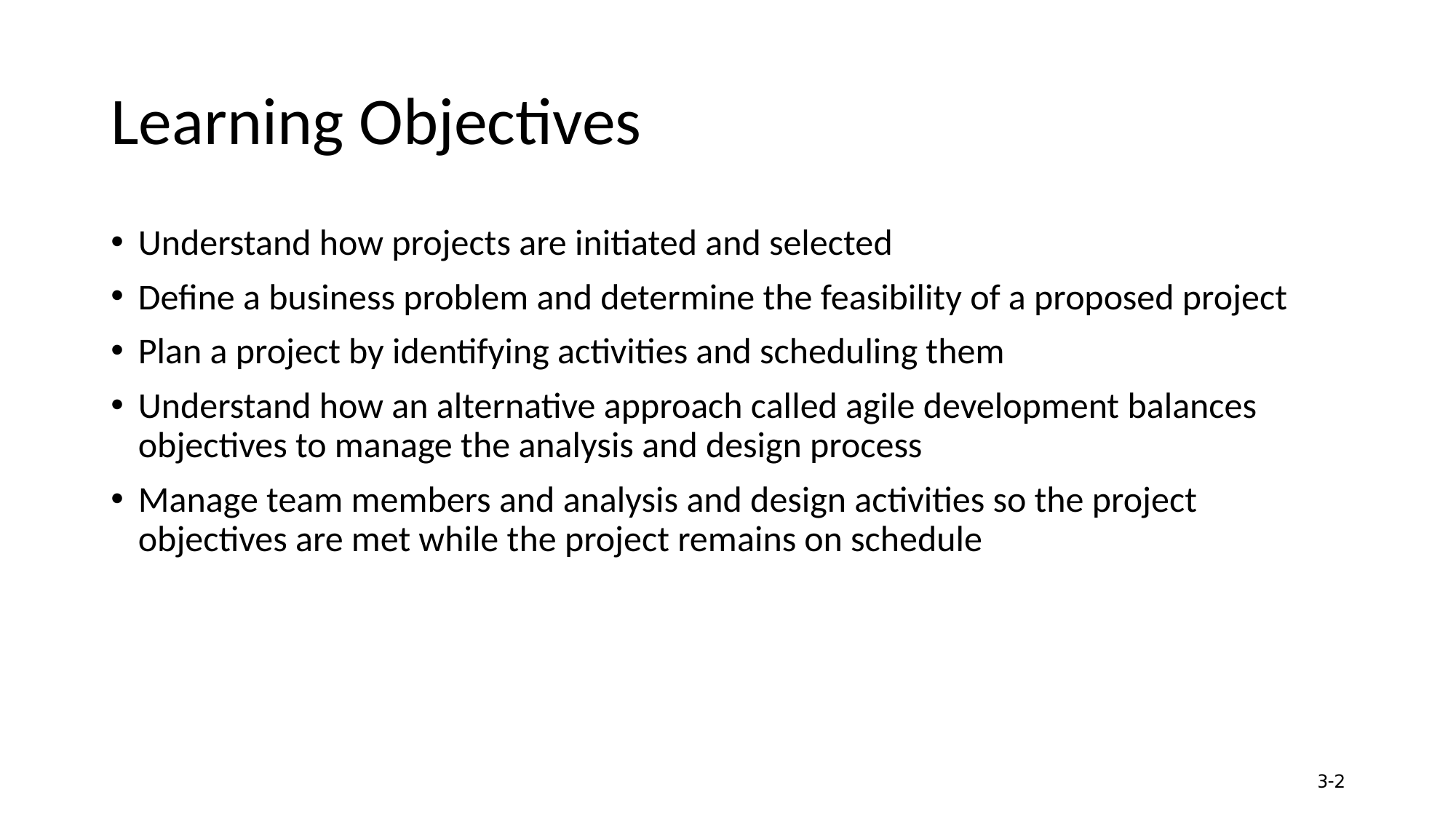

# Learning Objectives
Understand how projects are initiated and selected
Define a business problem and determine the feasibility of a proposed project
Plan a project by identifying activities and scheduling them
Understand how an alternative approach called agile development balances objectives to manage the analysis and design process
Manage team members and analysis and design activities so the project objectives are met while the project remains on schedule
3-2